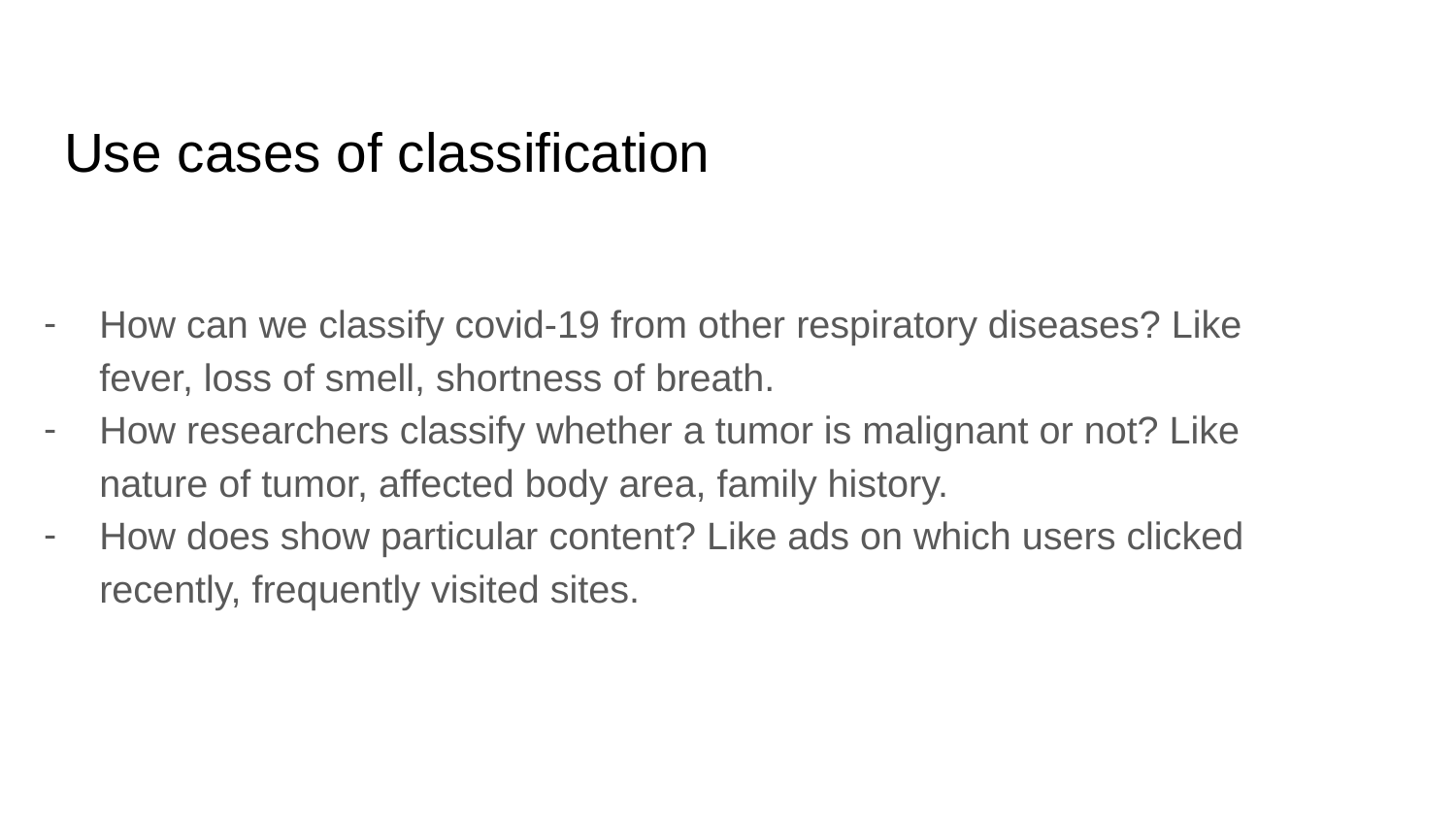

# Use cases of classification
How can we classify covid-19 from other respiratory diseases? Like fever, loss of smell, shortness of breath.
How researchers classify whether a tumor is malignant or not? Like nature of tumor, affected body area, family history.
How does show particular content? Like ads on which users clicked recently, frequently visited sites.